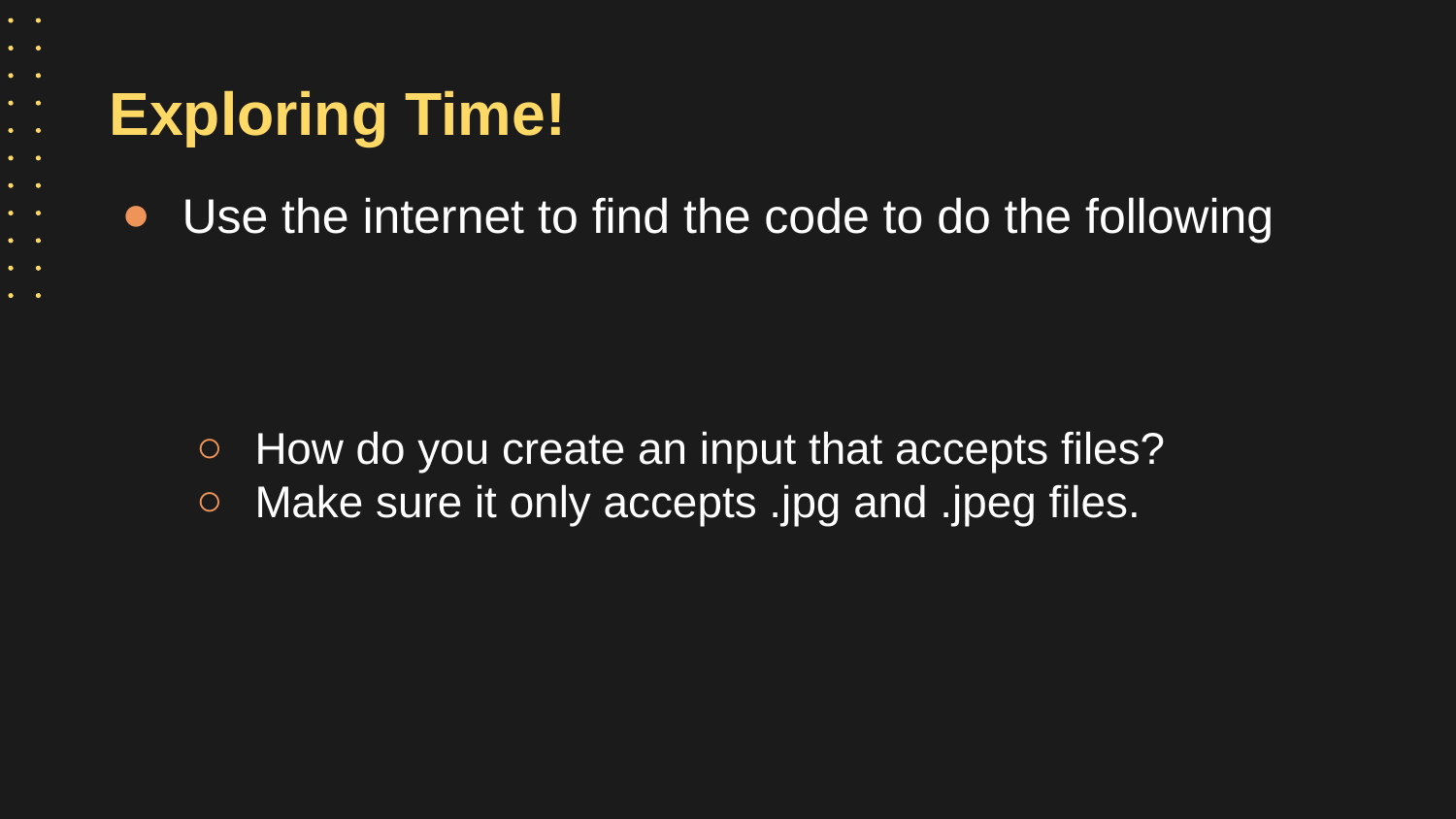

# Exploring Time!
Use the internet to find the code to do the following

How do you create an input that accepts files?
Make sure it only accepts .jpg and .jpeg files.